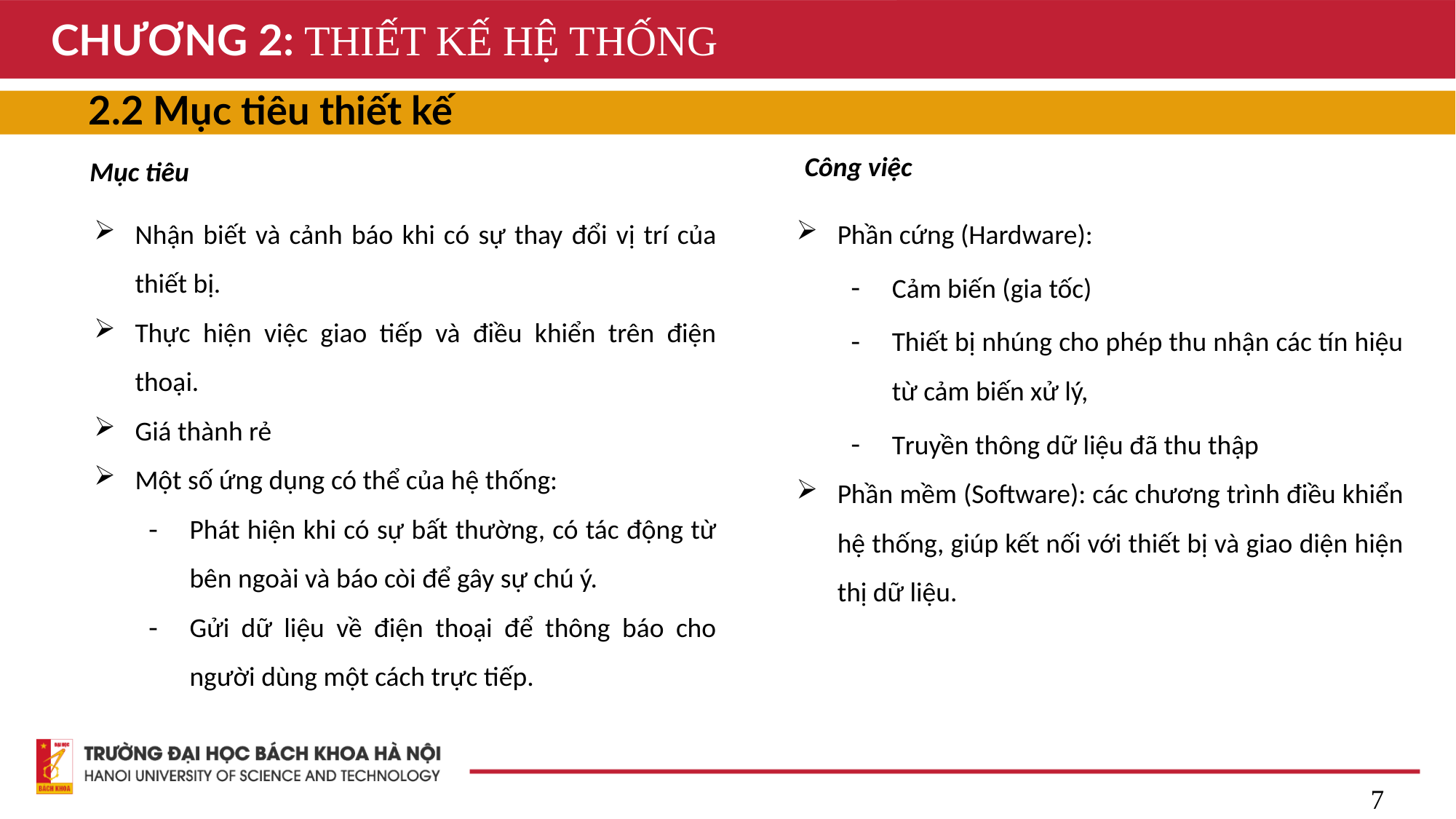

# CHƯƠNG 2: THIẾT KẾ HỆ THỐNG
2.2 Mục tiêu thiết kế
Công việc
Mục tiêu
Phần cứng (Hardware):
Cảm biến (gia tốc)
Thiết bị nhúng cho phép thu nhận các tín hiệu từ cảm biến xử lý,
Truyền thông dữ liệu đã thu thập
Phần mềm (Software): các chương trình điều khiển hệ thống, giúp kết nối với thiết bị và giao diện hiện thị dữ liệu.
Nhận biết và cảnh báo khi có sự thay đổi vị trí của thiết bị.
Thực hiện việc giao tiếp và điều khiển trên điện thoại.
Giá thành rẻ
Một số ứng dụng có thể của hệ thống:
Phát hiện khi có sự bất thường, có tác động từ bên ngoài và báo còi để gây sự chú ý.
Gửi dữ liệu về điện thoại để thông báo cho người dùng một cách trực tiếp.
7